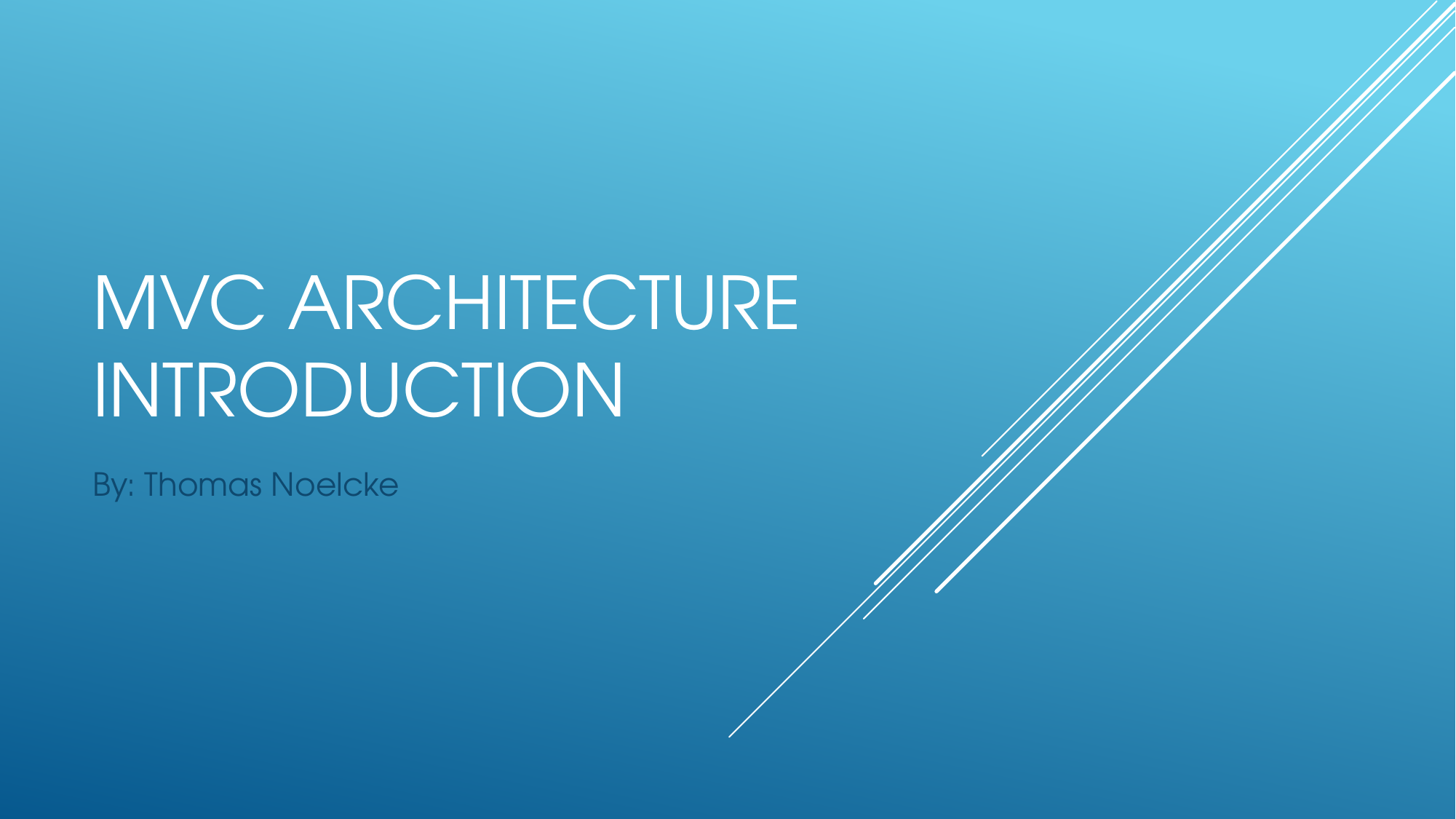

# MVC Architecture Introduction
By: Thomas Noelcke